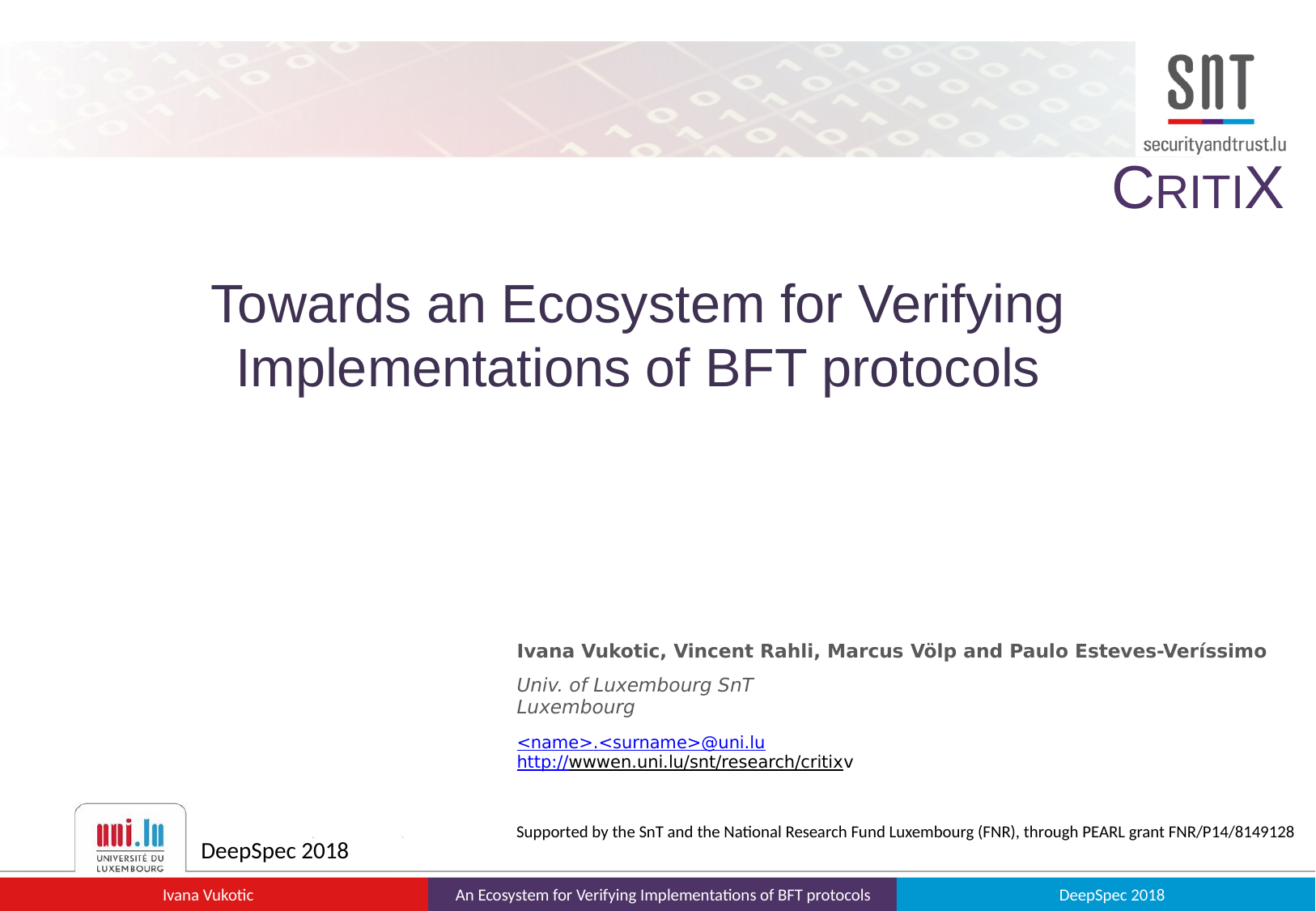

# Towards an Ecosystem for Verifying Implementations of BFT protocols

Ivana Vukotic, Vincent Rahli, Marcus Völp and Paulo Esteves-Veríssimo

Univ. of Luxembourg SnT
Luxembourg

<name>.<surname>@uni.lu
http://wwwen.uni.lu/snt/research/critixv
Supported by the SnT and the National Research Fund Luxembourg (FNR), through PEARL grant FNR/P14/8149128
DeepSpec 2018
DeepSpec 2018
An Ecosystem for Verifying Implementations of BFT protocols

Ivana Vukotic